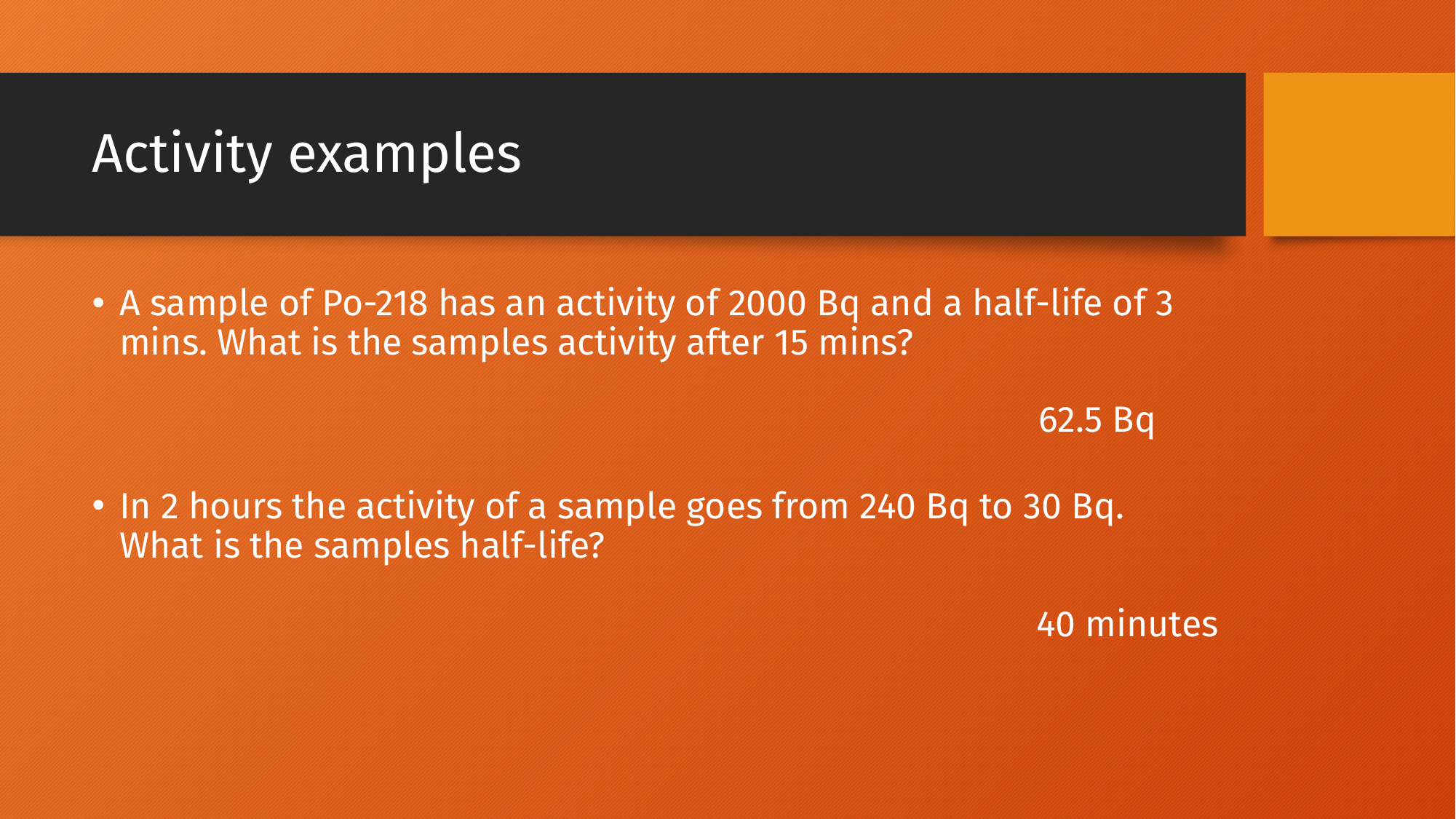

# Activity examples
A sample of Po-218 has an activity of 2000 Bq and a half-life of 3 mins. What is the samples activity after 15 mins?

In 2 hours the activity of a sample goes from 240 Bq to 30 Bq. What is the samples half-life?

62.5 Bq
40 minutes